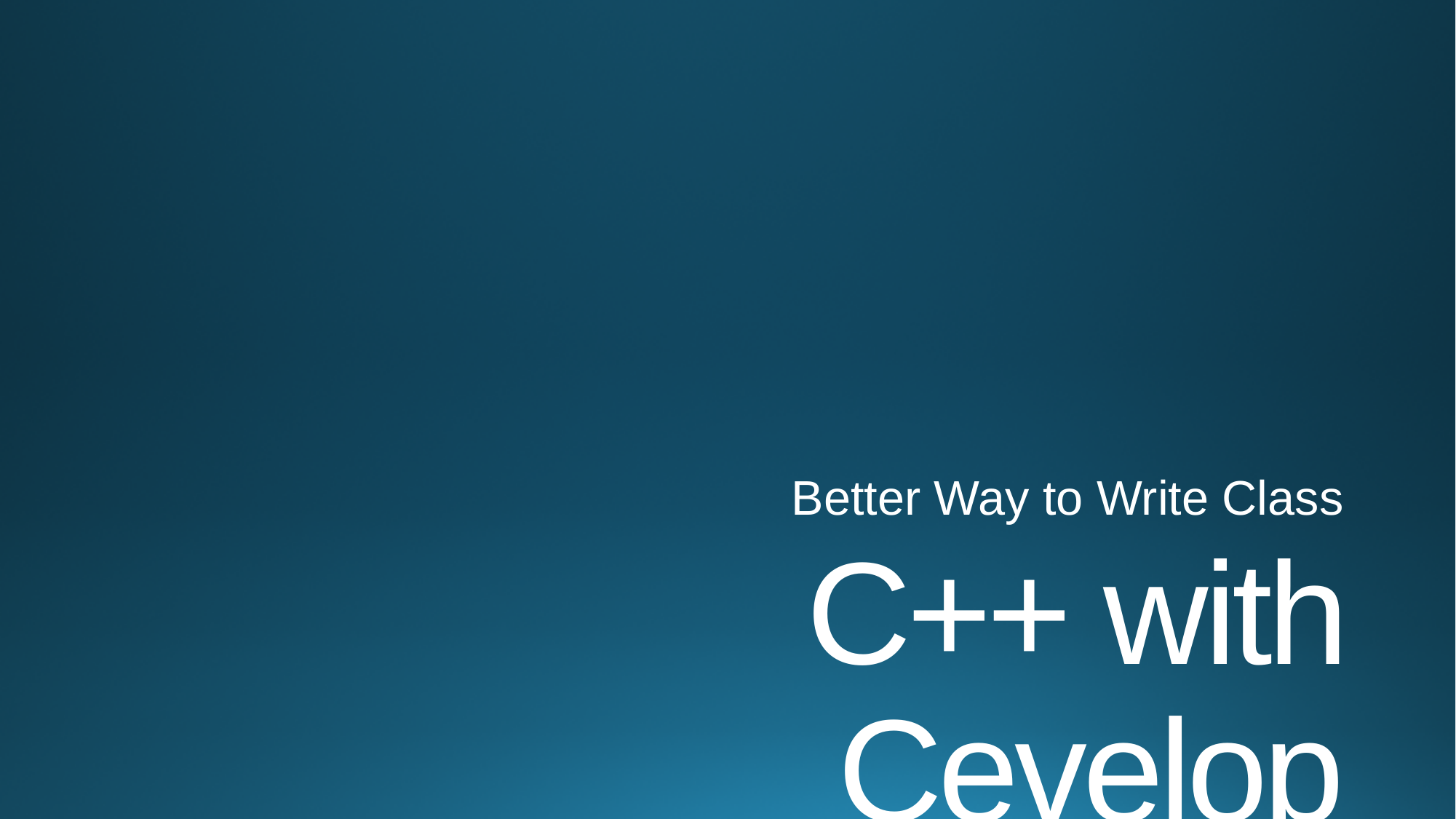

Better Way to Write Class
# C++ with Cevelop